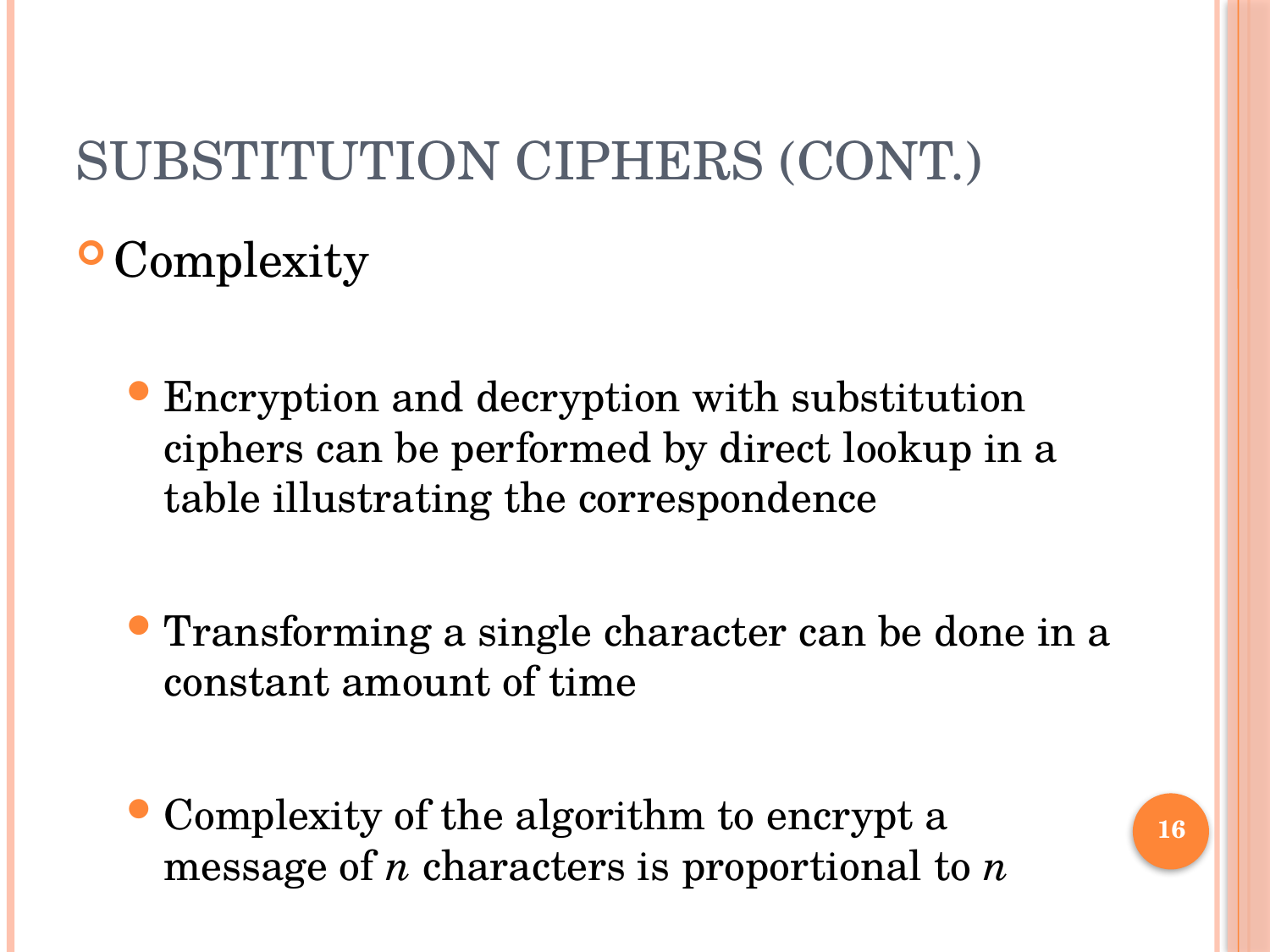

# Substitution Ciphers (cont.)
Complexity

Encryption and decryption with substitution ciphers can be performed by direct lookup in a table illustrating the correspondence

Transforming a single character can be done in a constant amount of time

Complexity of the algorithm to encrypt a message of n characters is proportional to n
16